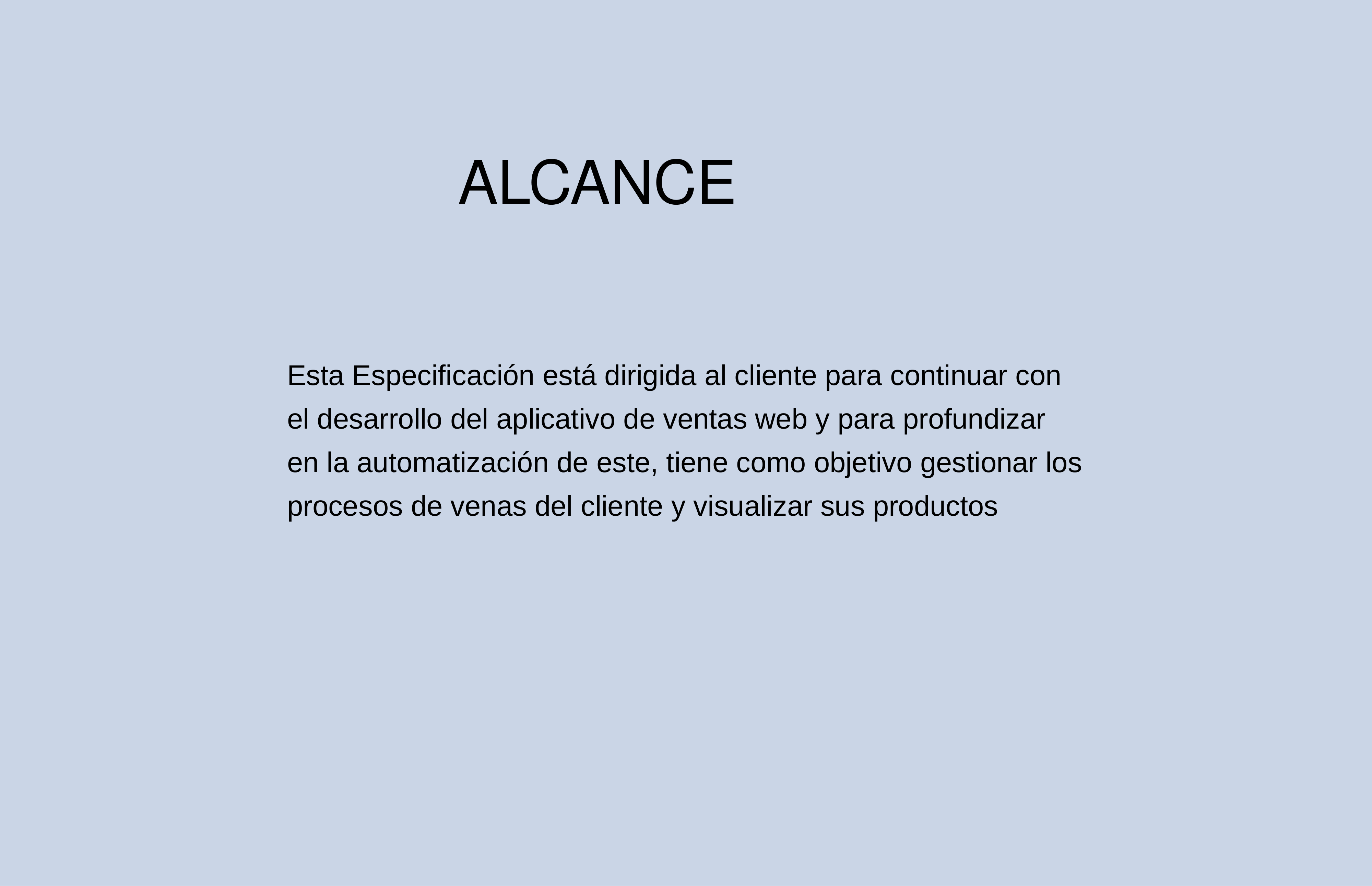

ALCANCE
Esta Especificación está dirigida al cliente para continuar con el desarrollo del aplicativo de ventas web y para profundizar en la automatización de este, tiene como objetivo gestionar los procesos de venas del cliente y visualizar sus productos